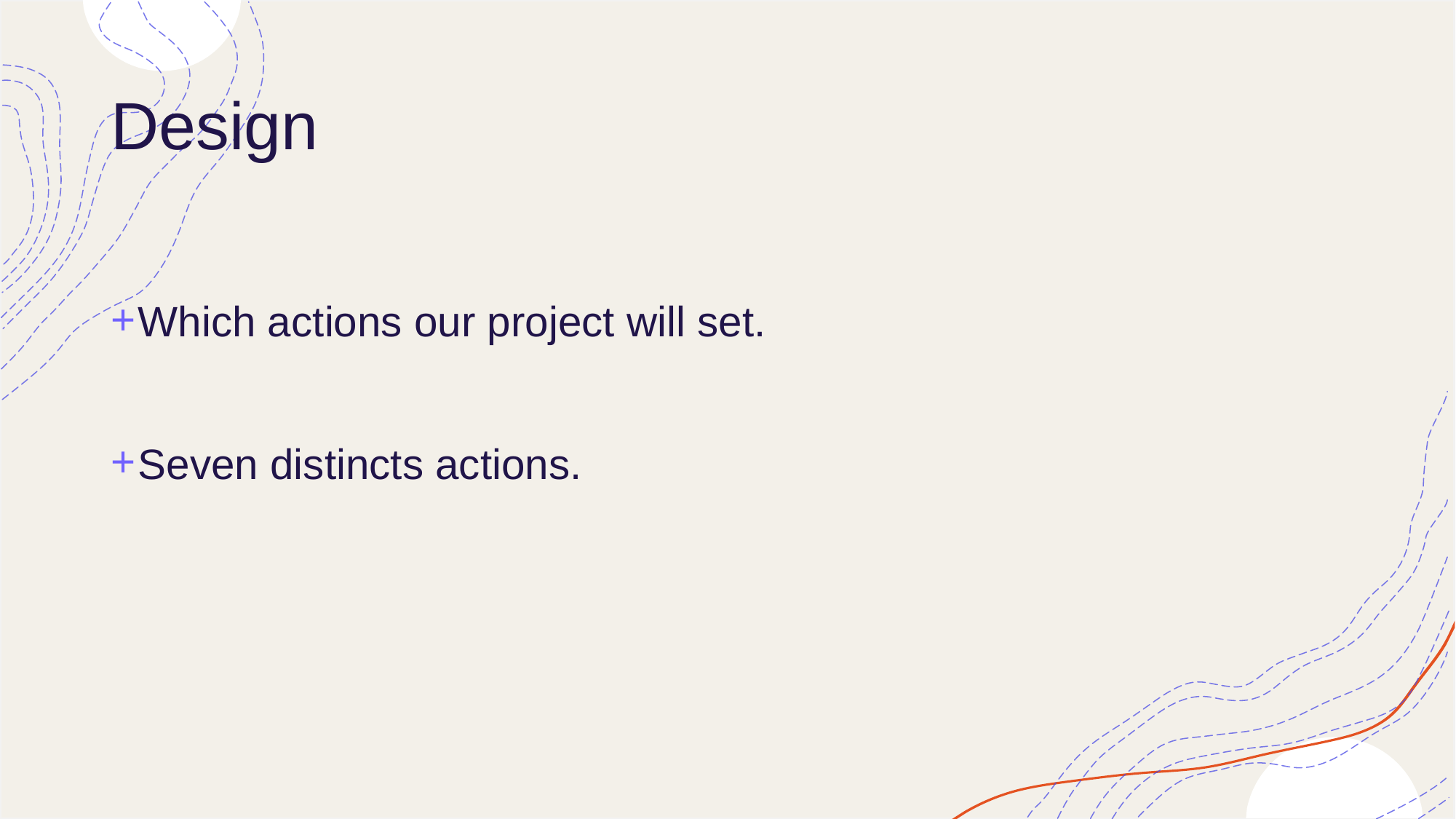

# Design

Which actions our project will set.

Seven distincts actions.